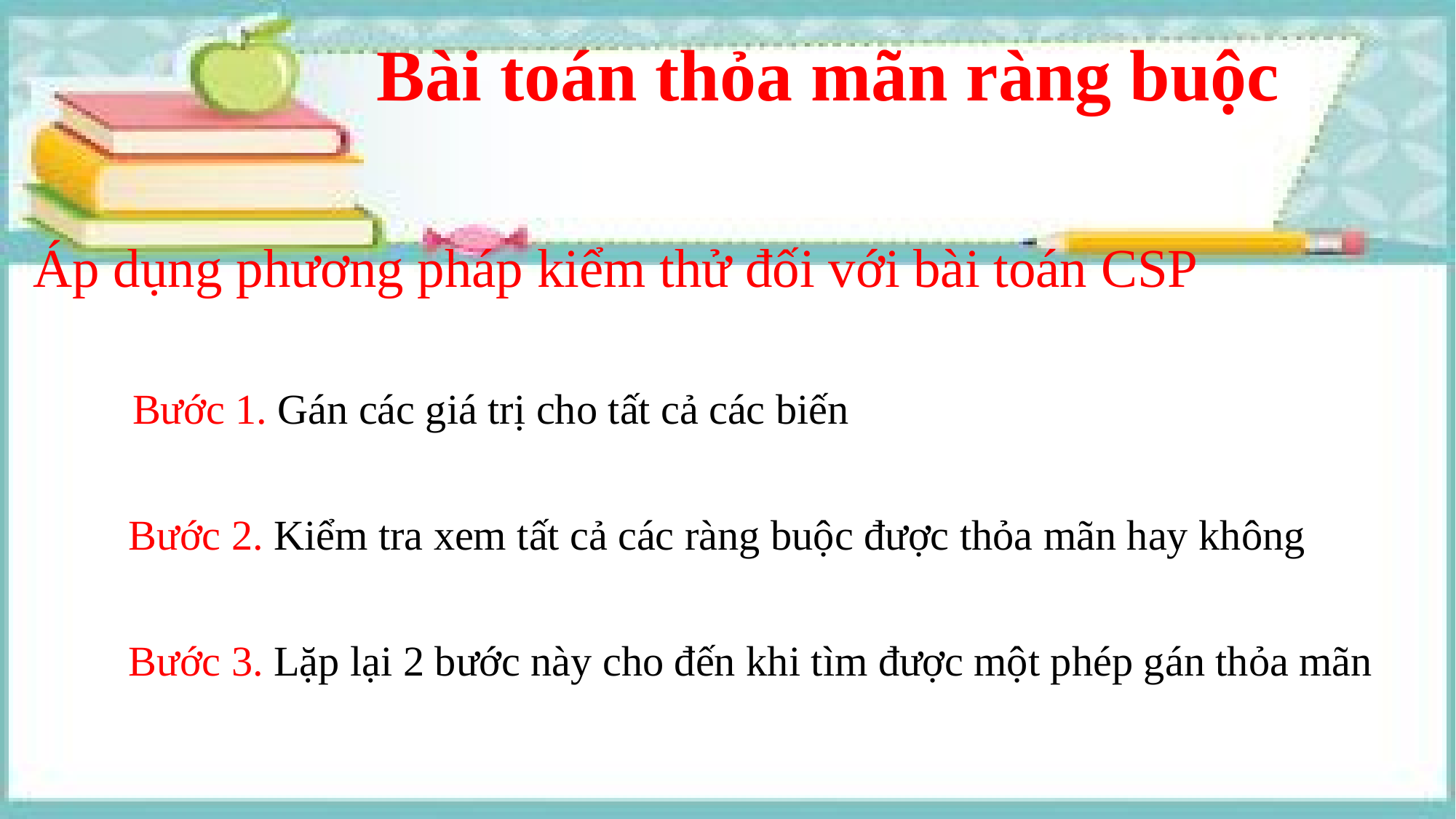

Bài toán thỏa mãn ràng buộc
Áp dụng phương pháp kiểm thử đối với bài toán CSP
Bước 1. Gán các giá trị cho tất cả các biến
Bước 2. Kiểm tra xem tất cả các ràng buộc được thỏa mãn hay không
Bước 3. Lặp lại 2 bước này cho đến khi tìm được một phép gán thỏa mãn